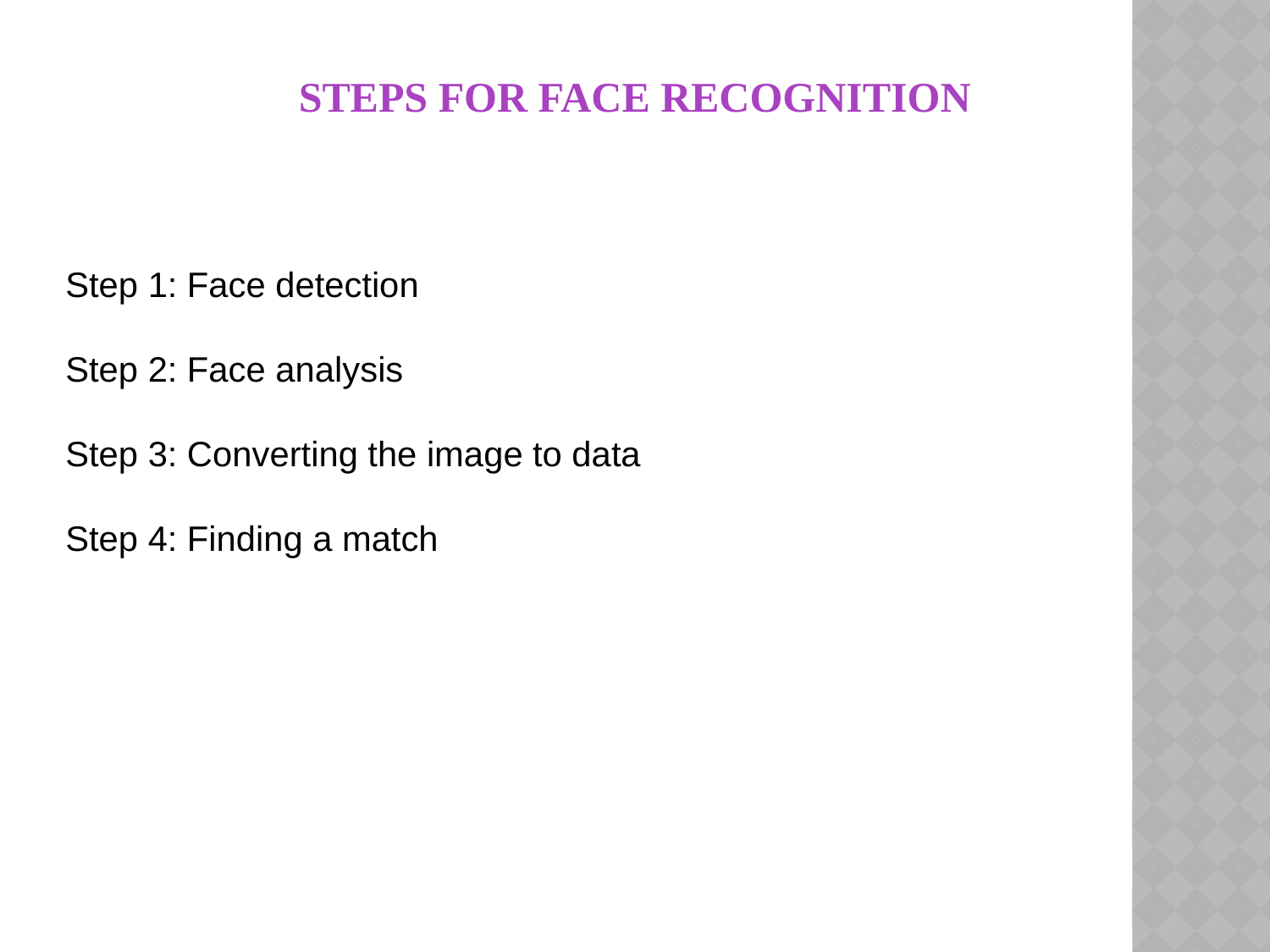

STEPS FOR FACE RECOGNITION
Step 1: Face detection

Step 2: Face analysis

Step 3: Converting the image to data

Step 4: Finding a match